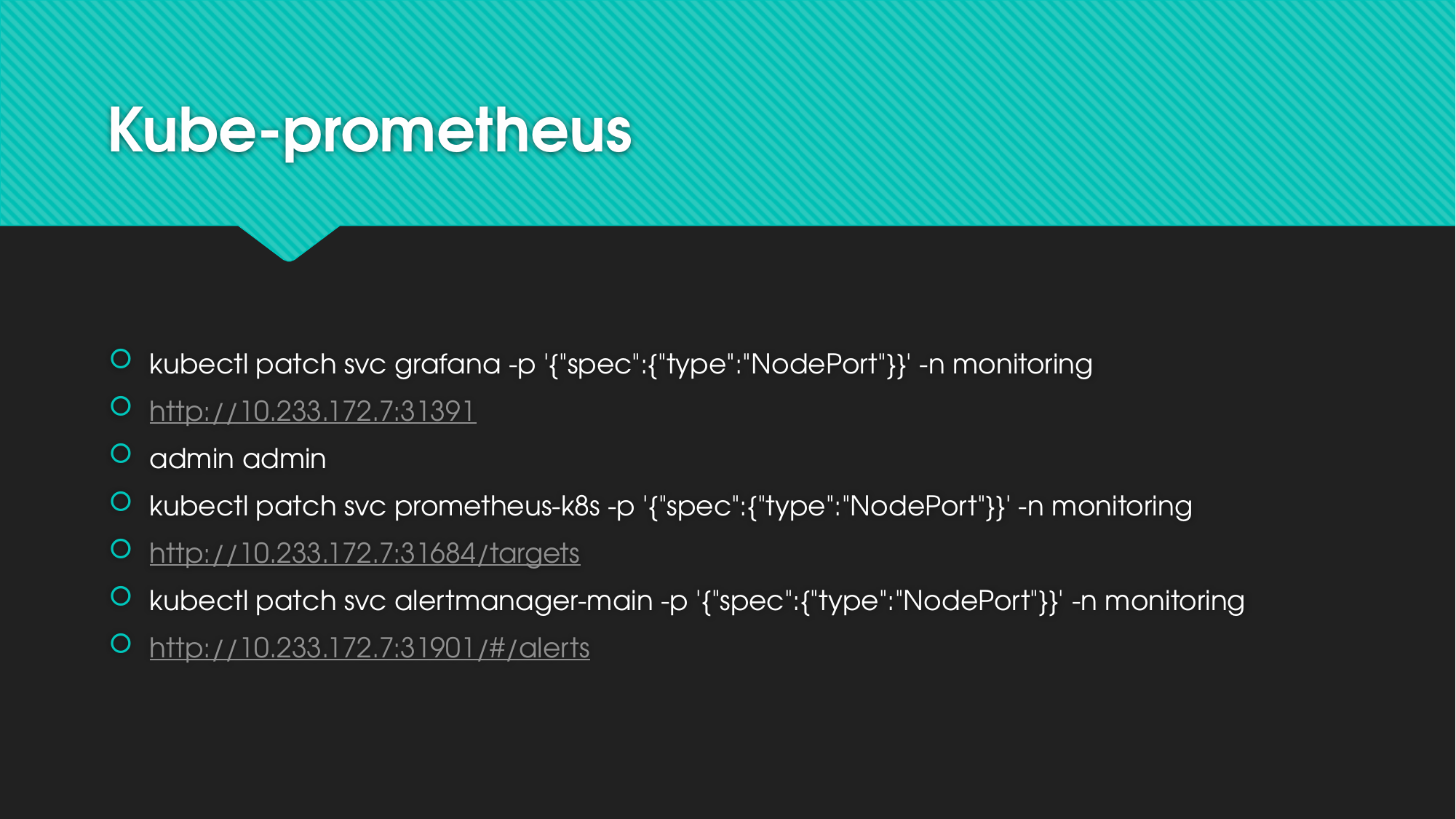

# Kube-prometheus
kubectl patch svc grafana -p '{"spec":{"type":"NodePort"}}' -n monitoring
http://10.233.172.7:31391
admin admin
kubectl patch svc prometheus-k8s -p '{"spec":{"type":"NodePort"}}' -n monitoring
http://10.233.172.7:31684/targets
kubectl patch svc alertmanager-main -p '{"spec":{"type":"NodePort"}}' -n monitoring
http://10.233.172.7:31901/#/alerts